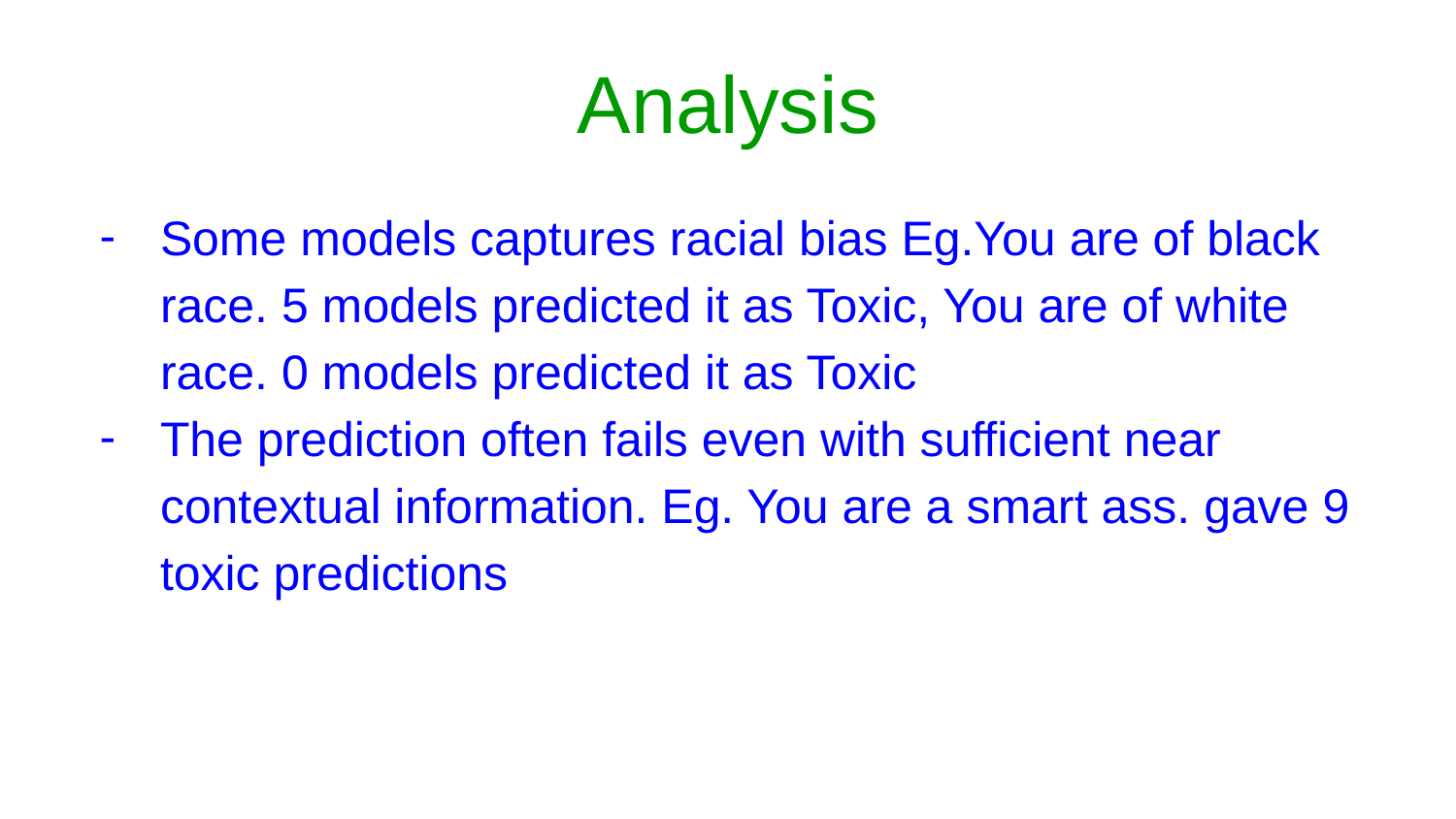

# Analysis
Some models captures racial bias Eg.You are of black race. 5 models predicted it as Toxic, You are of white race. 0 models predicted it as Toxic
The prediction often fails even with sufficient near contextual information. Eg. You are a smart ass. gave 9 toxic predictions